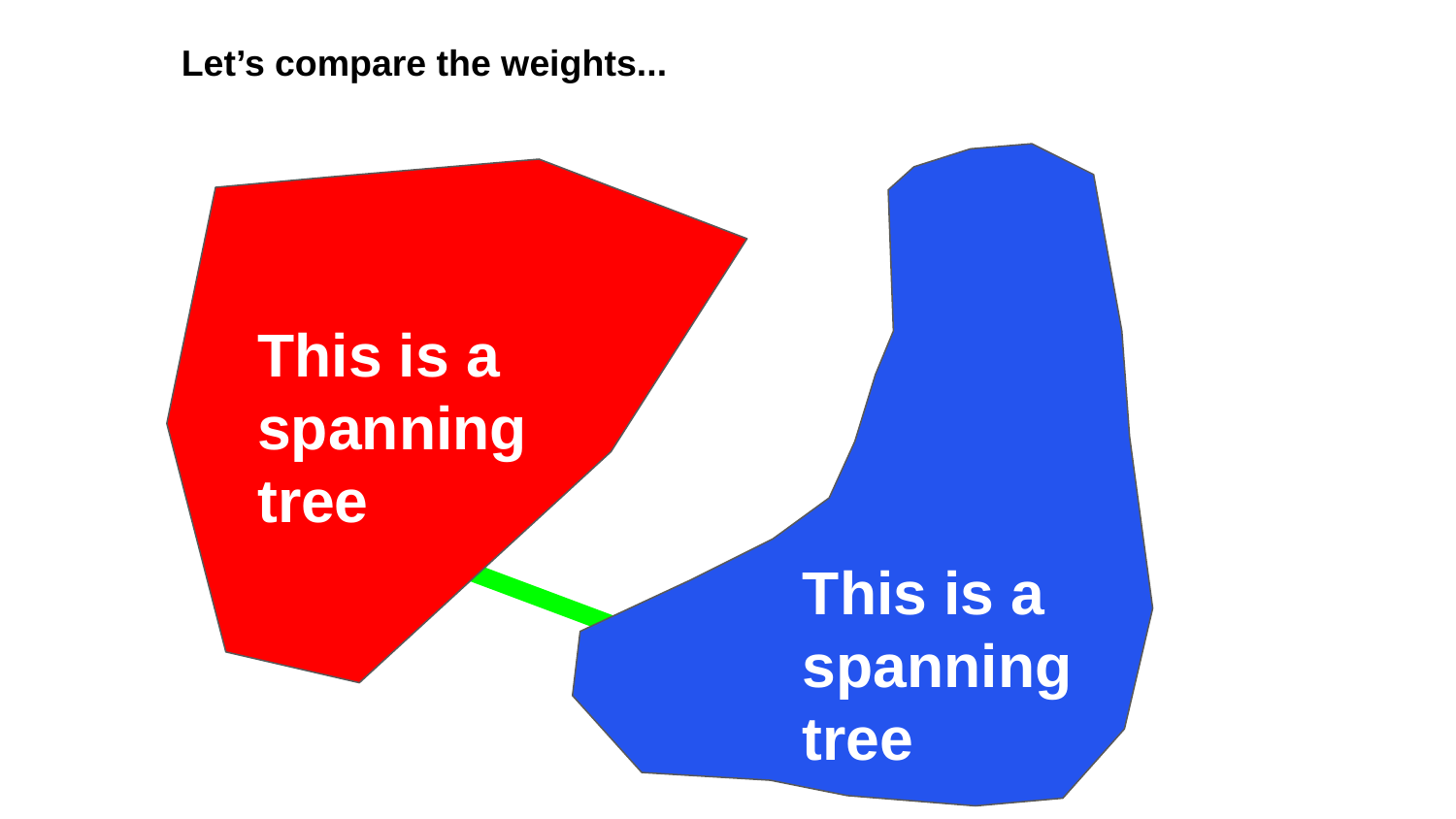

Let’s compare the weights...

This is a spanning tree
This is a spanning tree